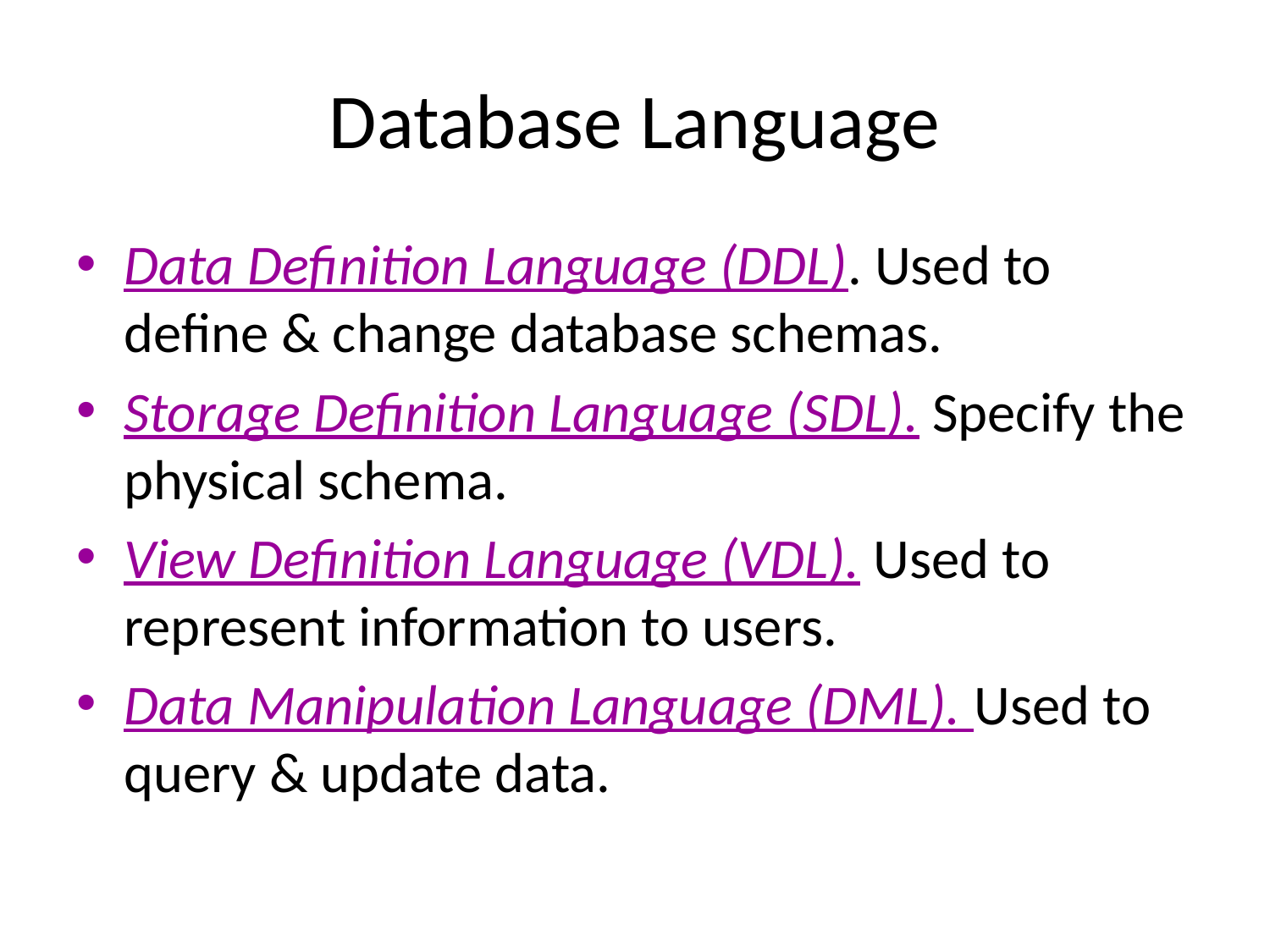

# Database Language
Data Definition Language (DDL). Used to define & change database schemas.
Storage Definition Language (SDL). Specify the physical schema.
View Definition Language (VDL). Used to represent information to users.
Data Manipulation Language (DML). Used to query & update data.